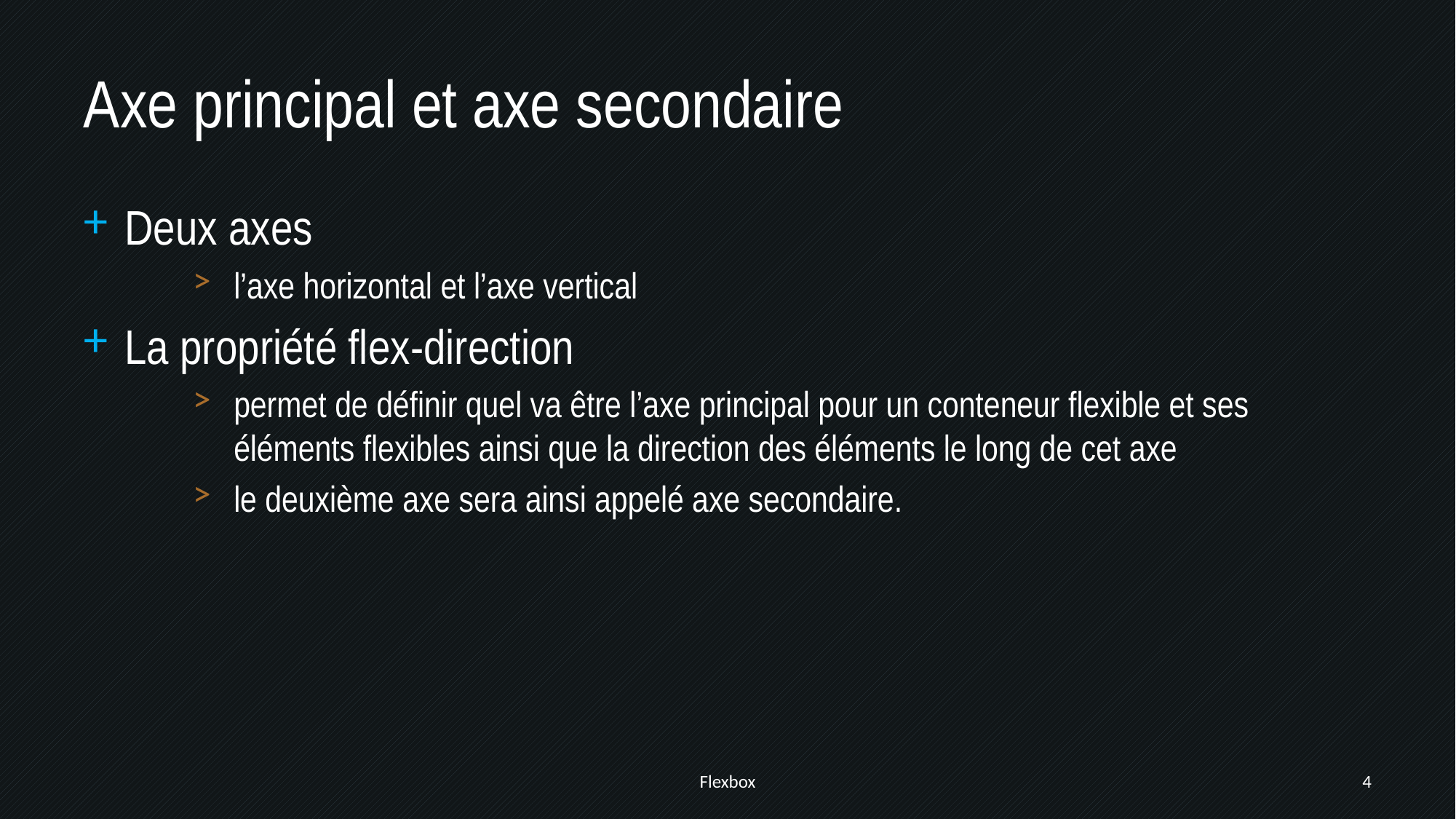

# Axe principal et axe secondaire
Deux axes
l’axe horizontal et l’axe vertical
La propriété flex-direction
permet de définir quel va être l’axe principal pour un conteneur flexible et ses éléments flexibles ainsi que la direction des éléments le long de cet axe
le deuxième axe sera ainsi appelé axe secondaire.
Flexbox
4